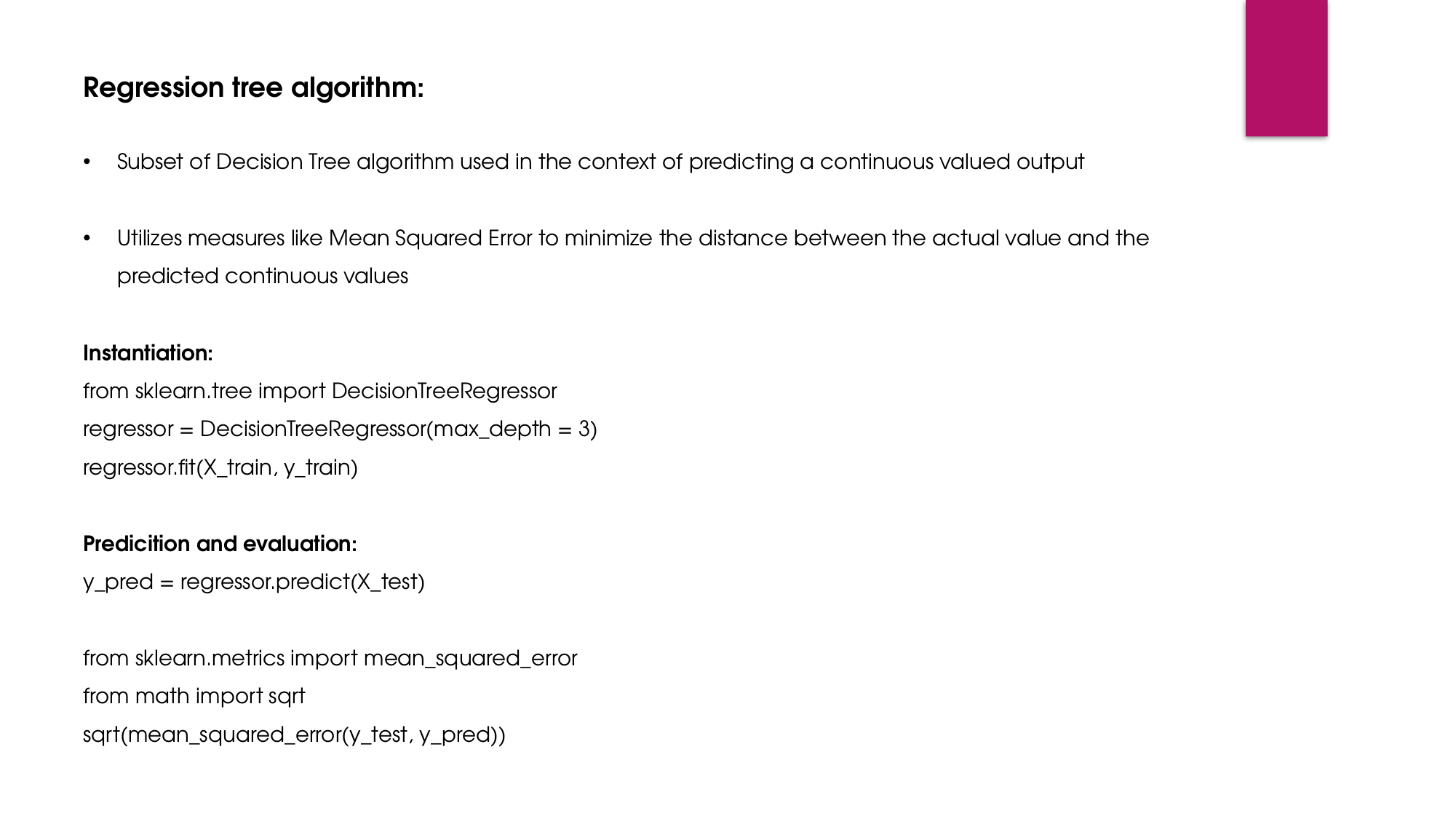

Regression tree algorithm:

Subset of Decision Tree algorithm used in the context of predicting a continuous valued output

Utilizes measures like Mean Squared Error to minimize the distance between the actual value and the predicted continuous values

Instantiation:
from sklearn.tree import DecisionTreeRegressor
regressor = DecisionTreeRegressor(max_depth = 3)
regressor.fit(X_train, y_train)

Predicition and evaluation:
y_pred = regressor.predict(X_test)

from sklearn.metrics import mean_squared_error
from math import sqrt
sqrt(mean_squared_error(y_test, y_pred))